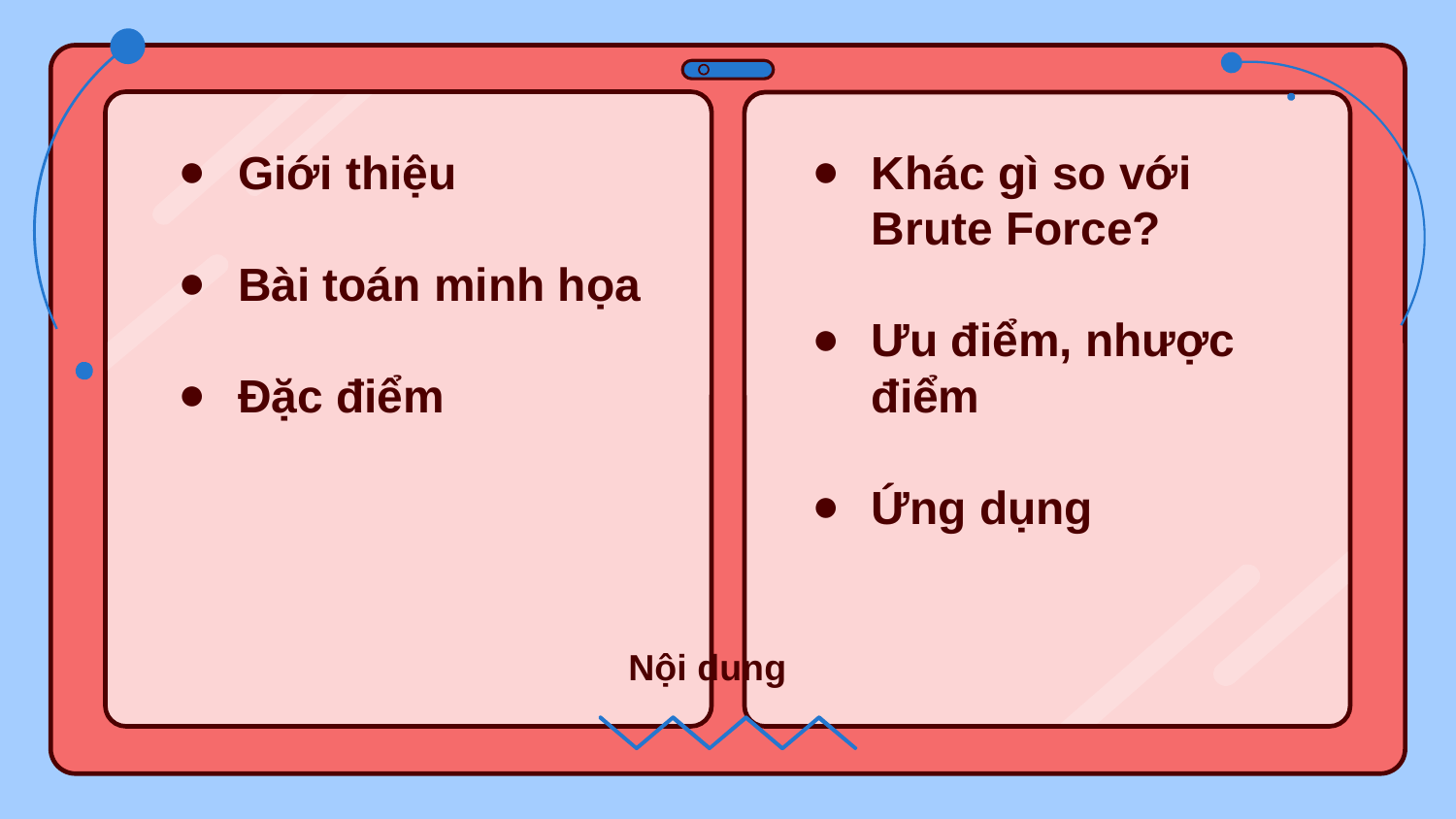

Giới thiệu

Bài toán minh họa

Đặc điểm

Khác gì so với Brute Force?

Ưu điểm, nhược điểm

Ứng dụng

Nội dung